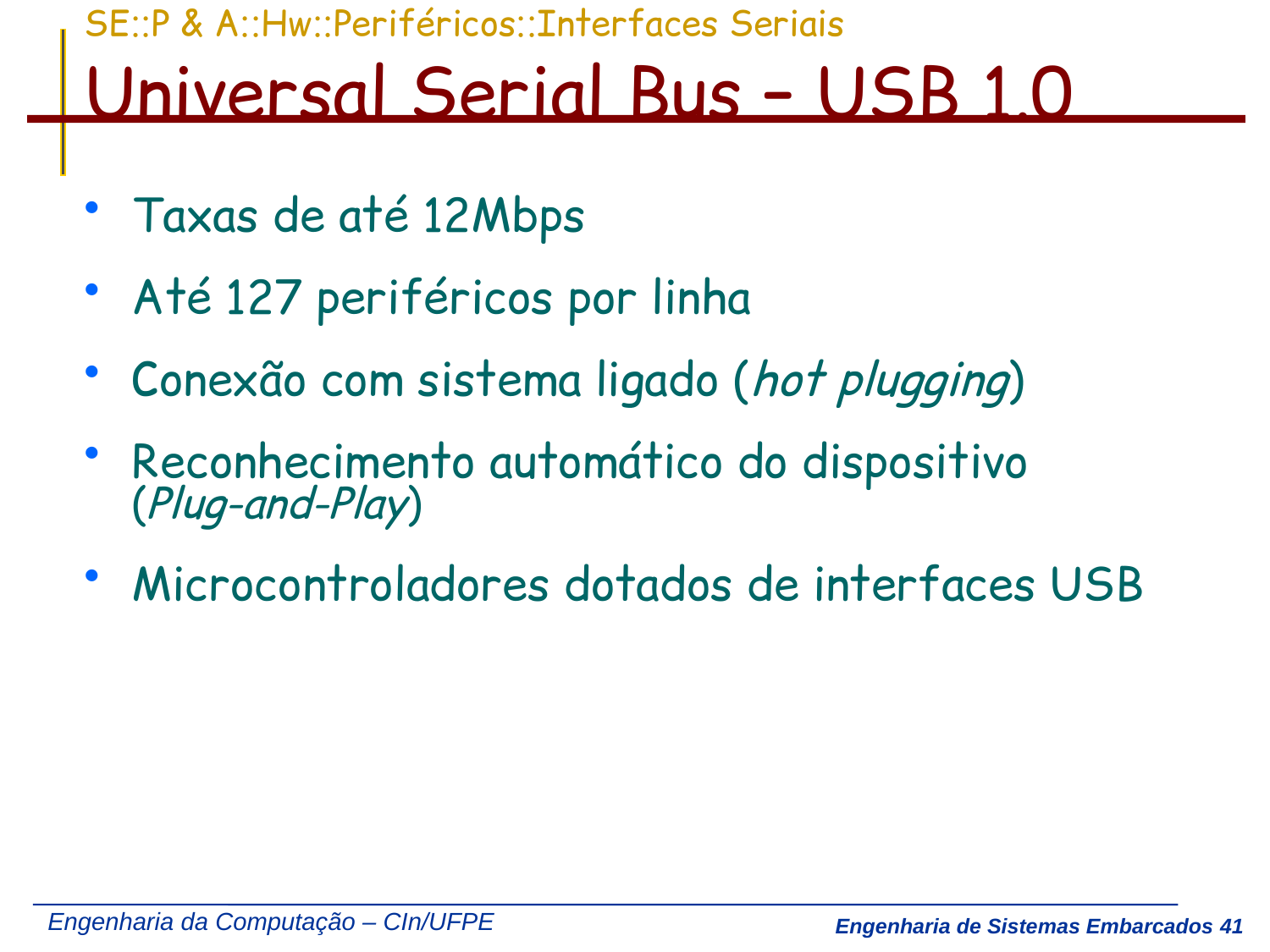

# SE::P & A::Hw::Periféricos::Interfaces Seriais Universal Serial Bus – USB 1.0
Taxas de até 12Mbps
Até 127 periféricos por linha
Conexão com sistema ligado (hot plugging)
Reconhecimento automático do dispositivo
(Plug-and-Play)
Microcontroladores dotados de interfaces USB